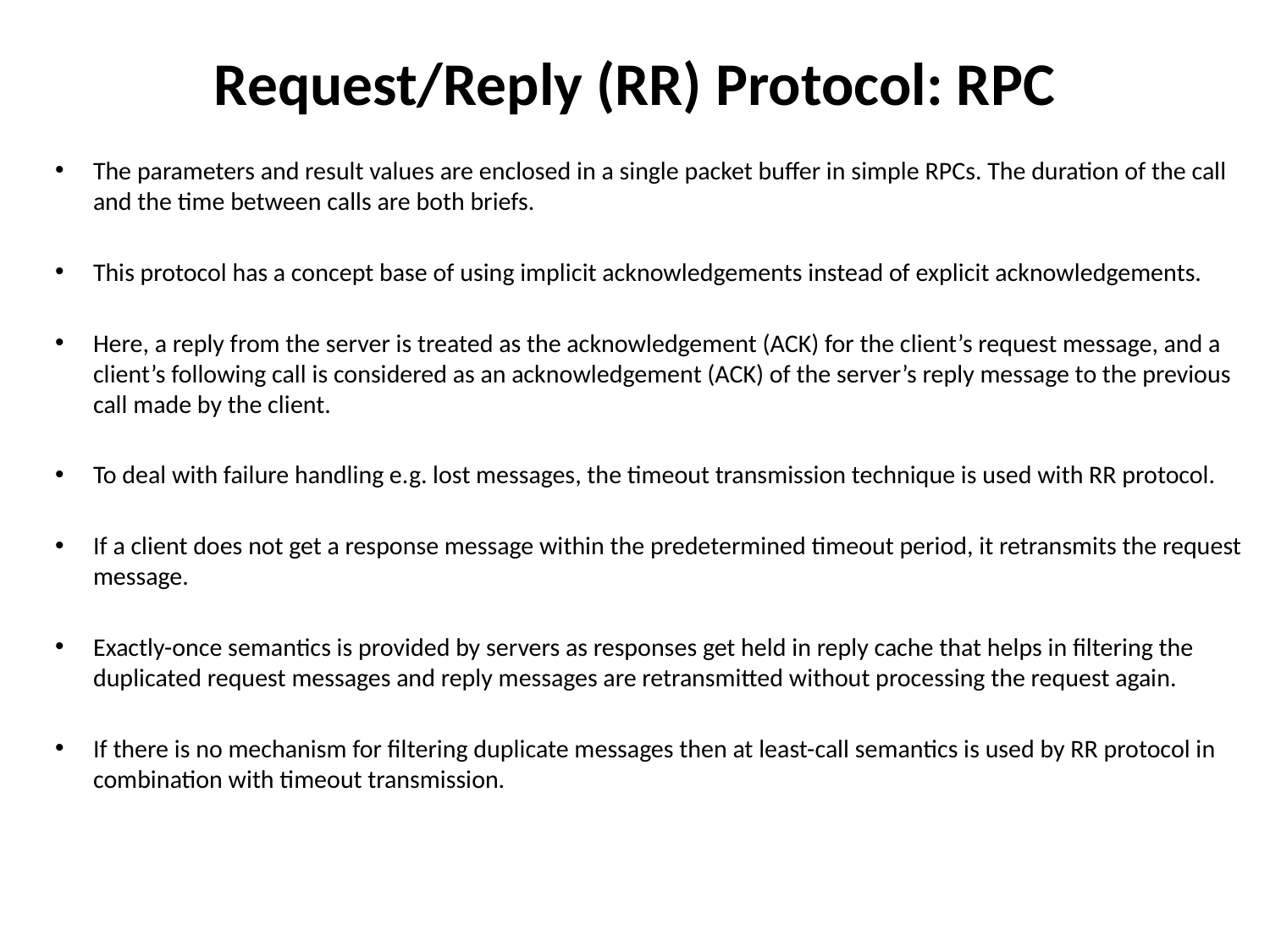

# Request/Reply (RR) Protocol: RPC
The parameters and result values are enclosed in a single packet buffer in simple RPCs. The duration of the call and the time between calls are both briefs.

This protocol has a concept base of using implicit acknowledgements instead of explicit acknowledgements.

Here, a reply from the server is treated as the acknowledgement (ACK) for the client’s request message, and a client’s following call is considered as an acknowledgement (ACK) of the server’s reply message to the previous call made by the client.

To deal with failure handling e.g. lost messages, the timeout transmission technique is used with RR protocol.

If a client does not get a response message within the predetermined timeout period, it retransmits the request message.

Exactly-once semantics is provided by servers as responses get held in reply cache that helps in filtering the duplicated request messages and reply messages are retransmitted without processing the request again.

If there is no mechanism for filtering duplicate messages then at least-call semantics is used by RR protocol in combination with timeout transmission.